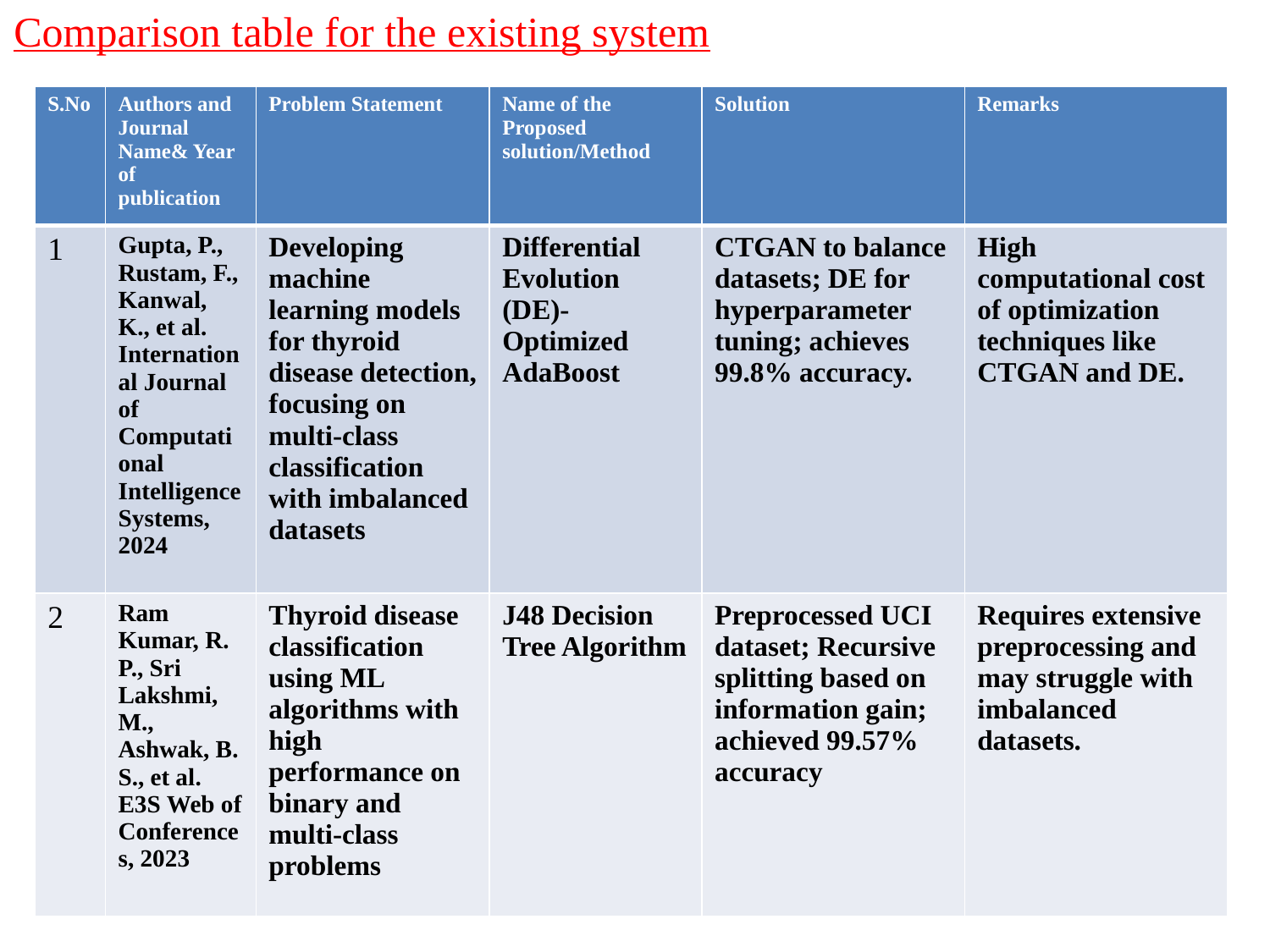

Comparison table for the existing system
| S.No | Authors and Journal Name& Year of publication | Problem Statement | Name of the Proposed solution/Method | Solution | Remarks |
| --- | --- | --- | --- | --- | --- |
| 1 | Gupta, P., Rustam, F., Kanwal, K., et al. International Journal of Computational Intelligence Systems, 2024 | Developing machine learning models for thyroid disease detection, focusing on multi-class classification with imbalanced datasets | Differential Evolution (DE)-Optimized AdaBoost | CTGAN to balance datasets; DE for hyperparameter tuning; achieves 99.8% accuracy. | High computational cost of optimization techniques like CTGAN and DE. |
| 2 | Ram Kumar, R. P., Sri Lakshmi, M., Ashwak, B. S., et al. E3S Web of Conferences, 2023 | Thyroid disease classification using ML algorithms with high performance on binary and multi-class problems | J48 Decision Tree Algorithm | Preprocessed UCI dataset; Recursive splitting based on information gain; achieved 99.57% accuracy | Requires extensive preprocessing and may struggle with imbalanced datasets. |